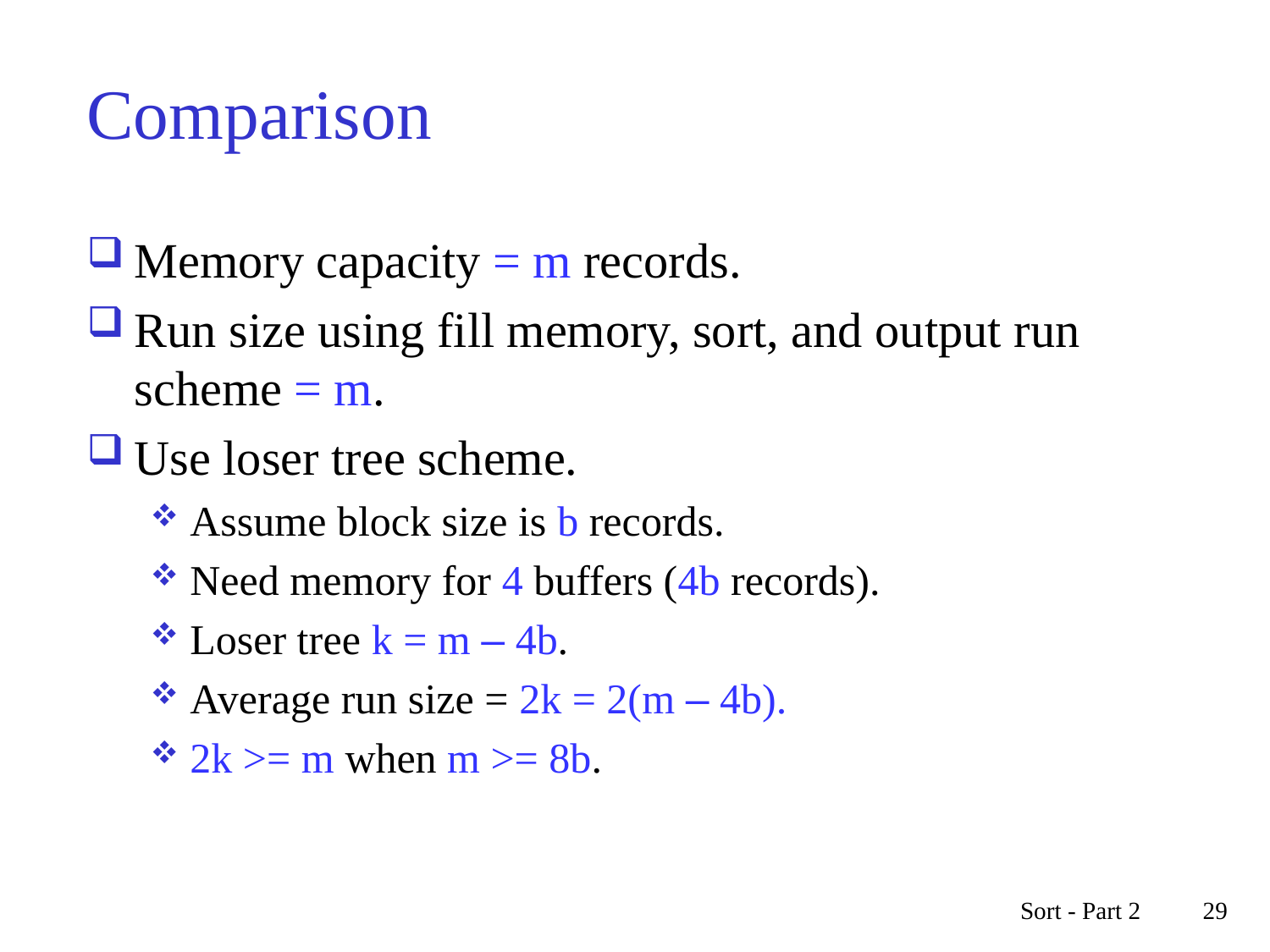

# Comparison
Memory capacity = m records.
Run size using fill memory, sort, and output run scheme = m.
Use loser tree scheme.
Assume block size is b records.
Need memory for 4 buffers (4b records).
Loser tree k = m – 4b.
Average run size = 2k = 2(m – 4b).
2k >= m when m >= 8b.
Sort - Part 2
29